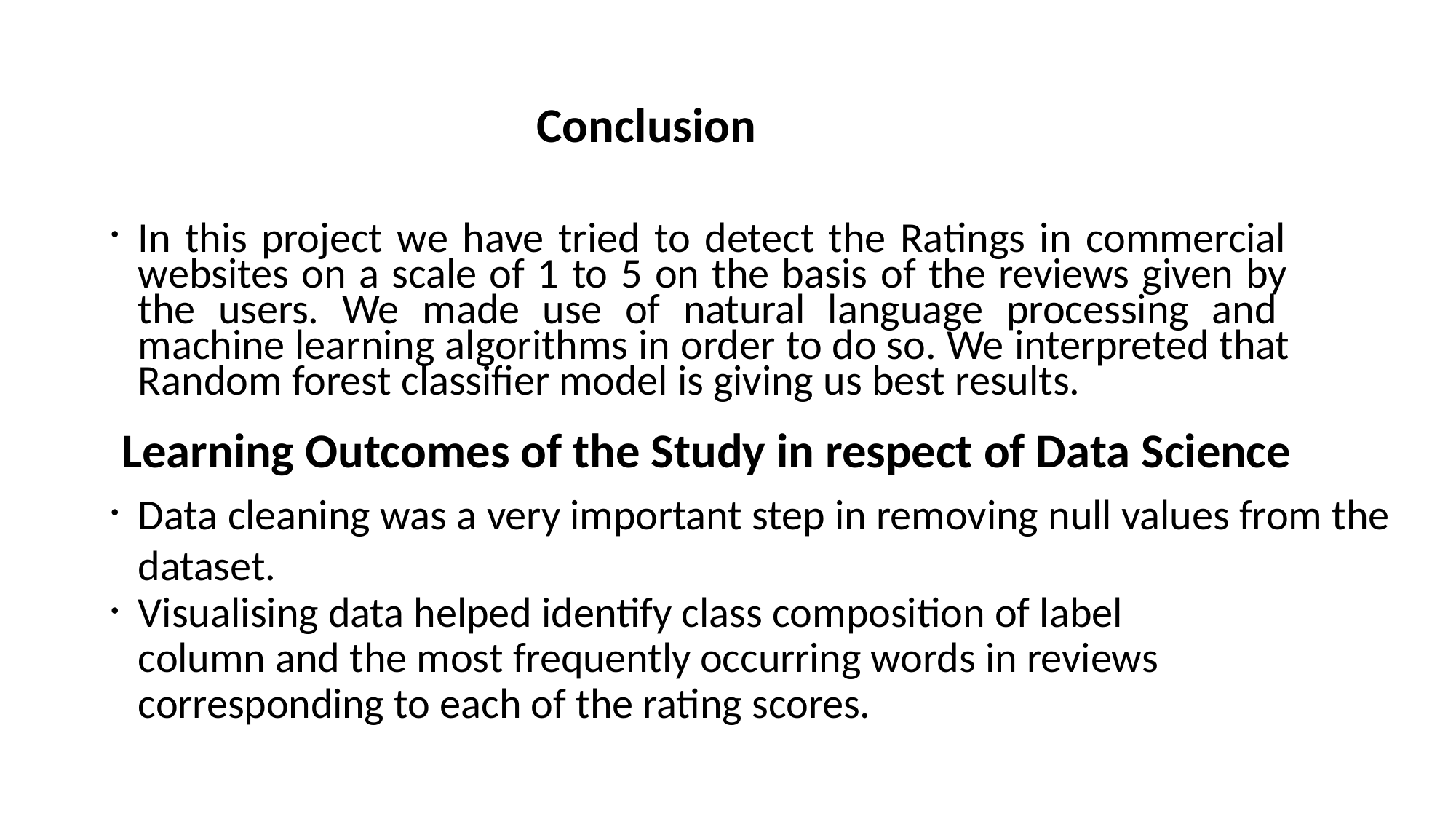

# Conclusion
In this project we have tried to detect the Ratings in commercial  websites on a scale of 1 to 5 on the basis of the reviews given by  the users. We made use of natural language processing and  machine learning algorithms in order to do so. We interpreted that  Random forest classifier model is giving us best results.
Learning Outcomes of the Study in respect of Data Science
Data cleaning was a very important step in removing null values from the  dataset.
Visualising data helped identify class composition of label  column and the most frequently occurring words in reviews  corresponding to each of the rating scores.